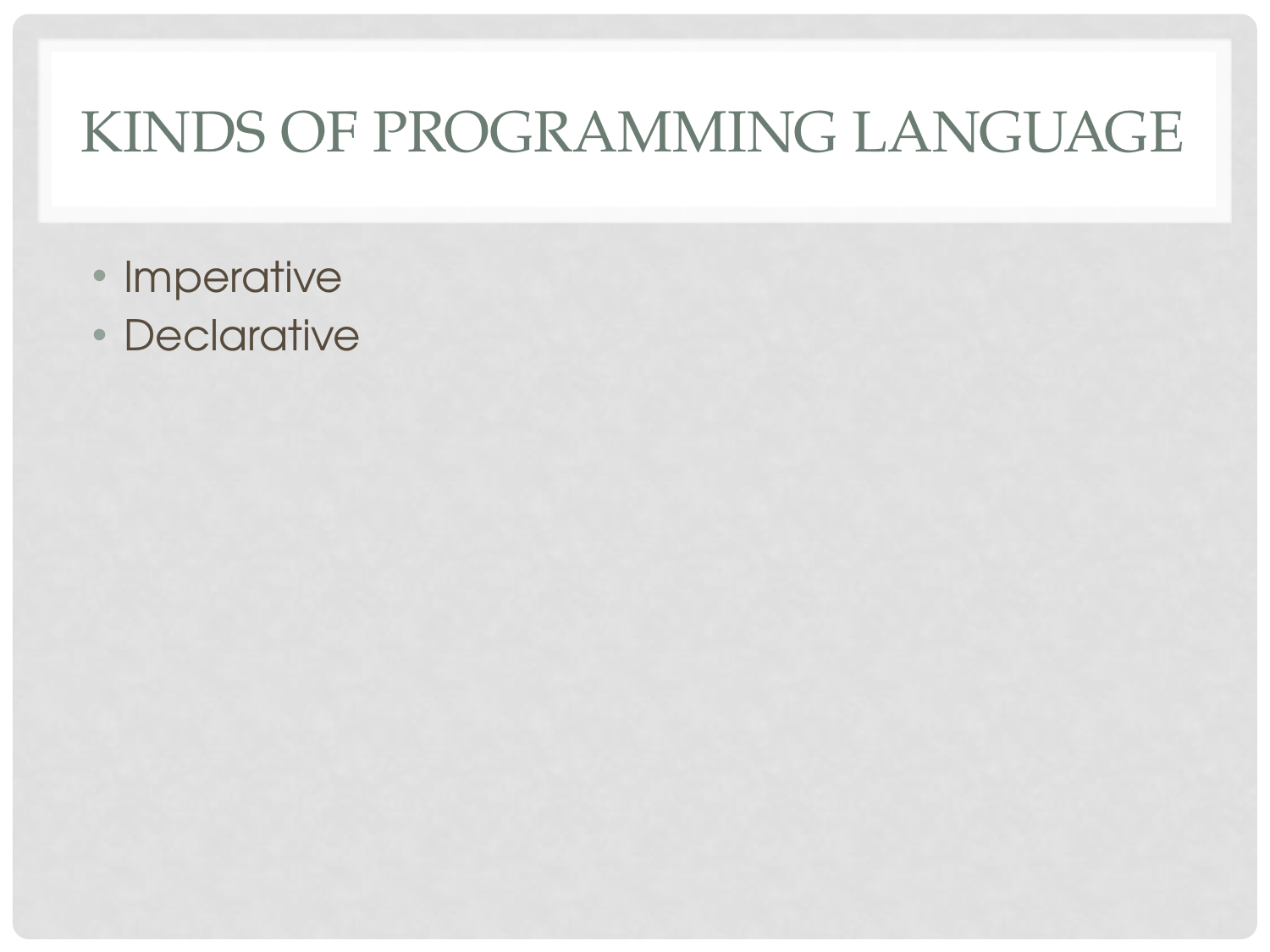

# Kinds of programming language
Imperative
Declarative